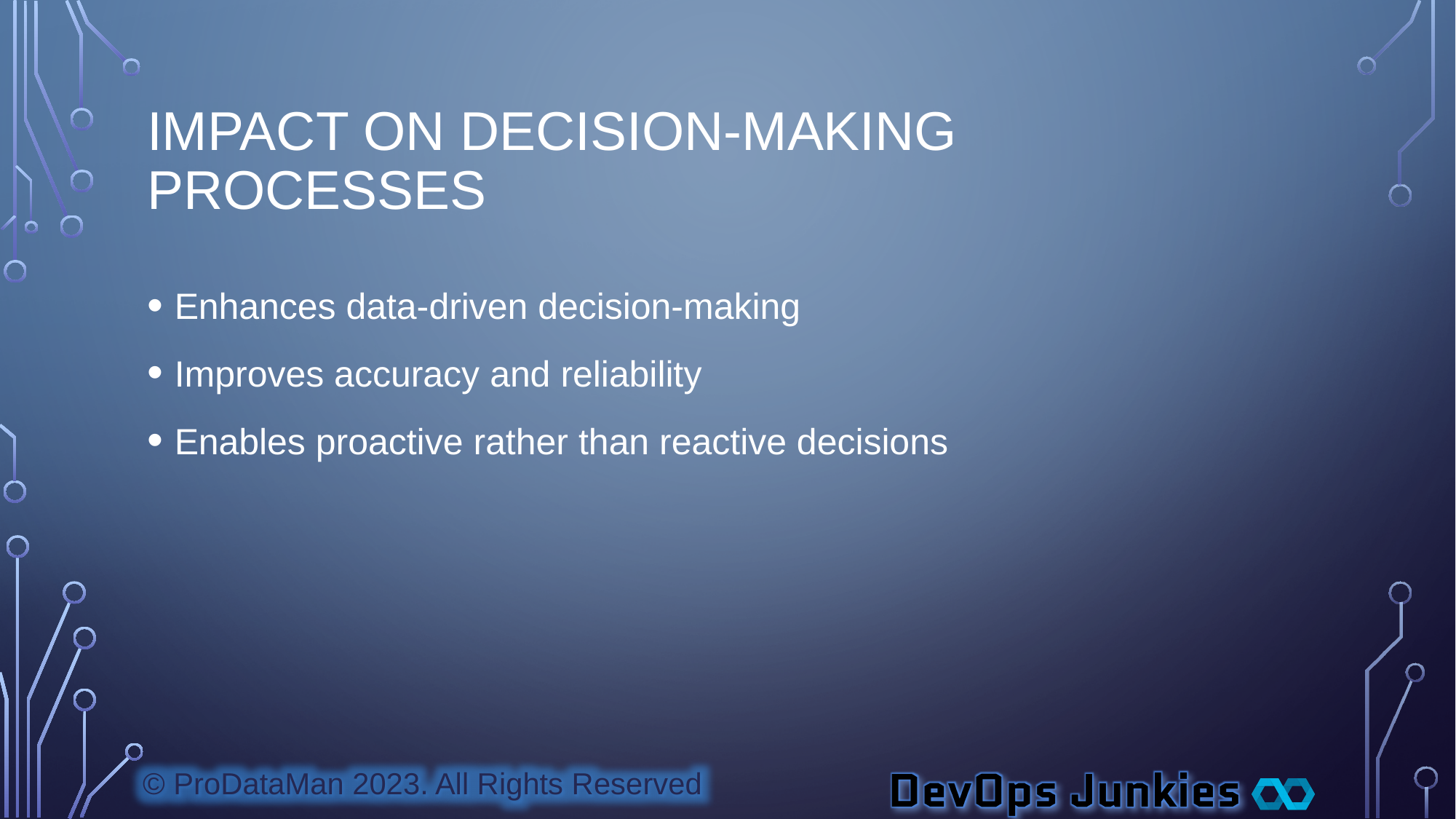

# Impact on Decision-Making Processes
Enhances data-driven decision-making
Improves accuracy and reliability
Enables proactive rather than reactive decisions